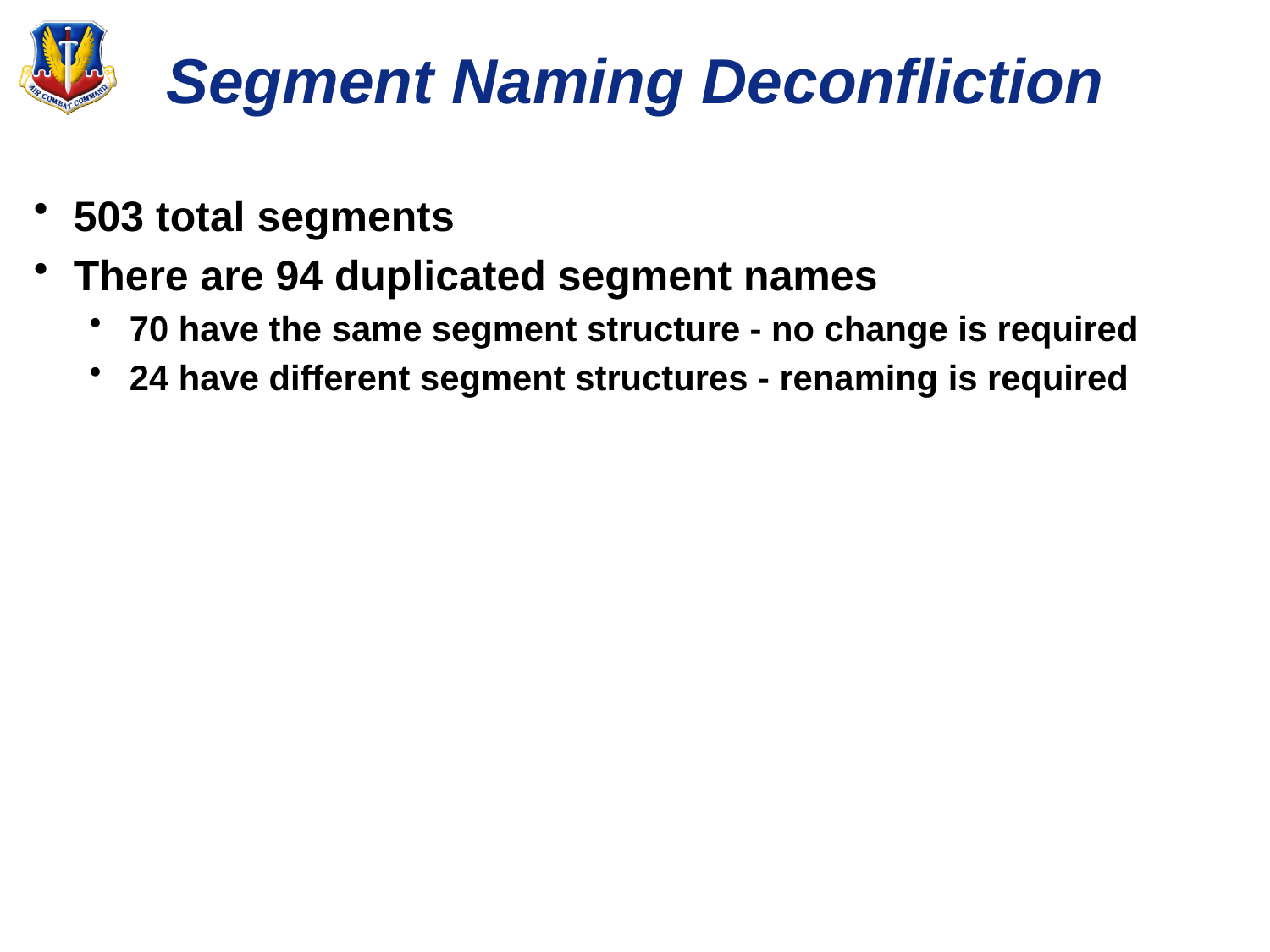

# Segment Naming Deconfliction
503 total segments
There are 94 duplicated segment names
70 have the same segment structure - no change is required
24 have different segment structures - renaming is required